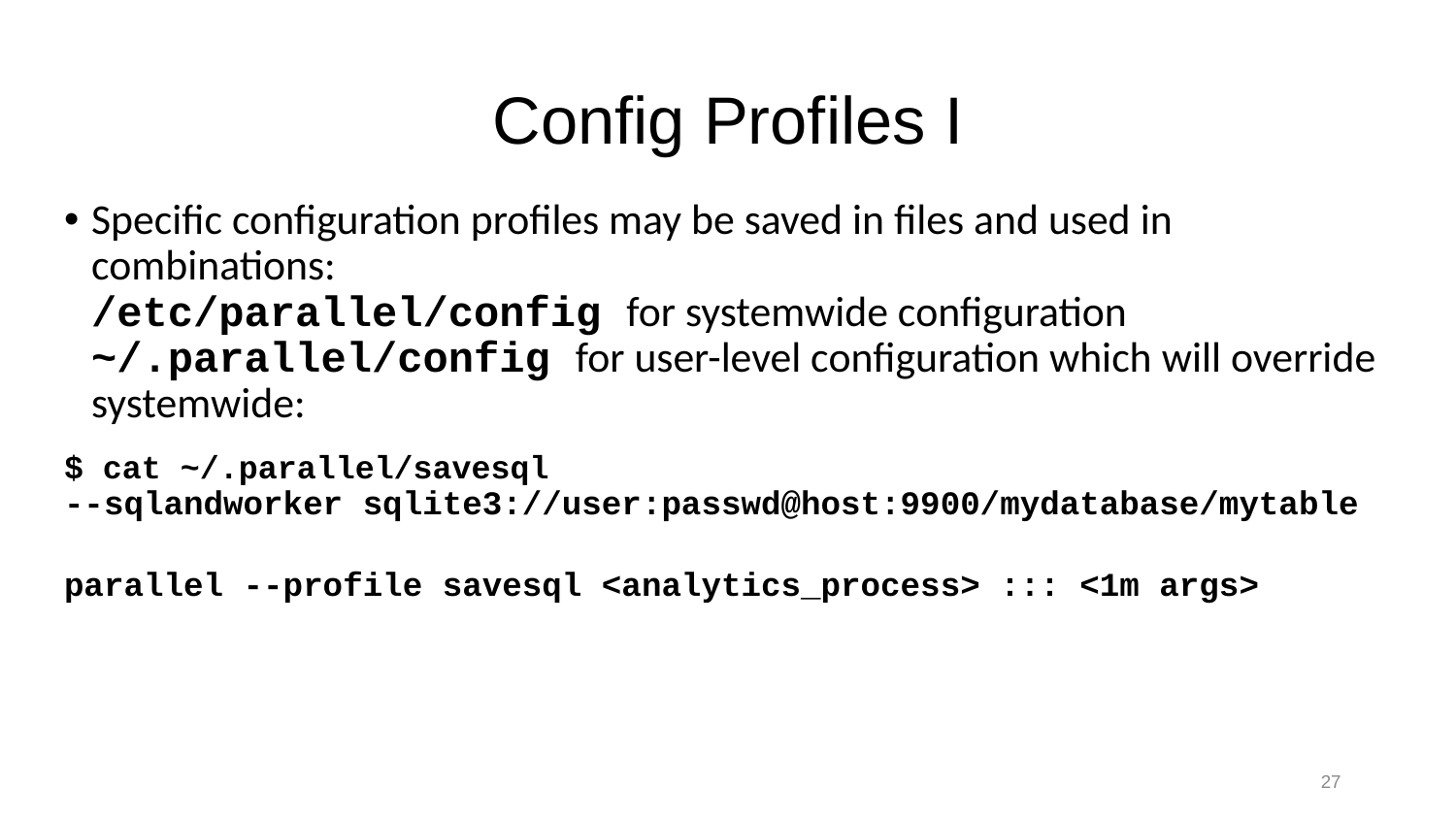

# Config Profiles I
Specific configuration profiles may be saved in files and used in combinations:
/etc/parallel/config for systemwide configuration
~/.parallel/config for user-level configuration which will override systemwide:
$ cat ~/.parallel/savesql
--sqlandworker sqlite3://user:passwd@host:9900/mydatabase/mytable
parallel --profile savesql <analytics_process> ::: <1m args>
27